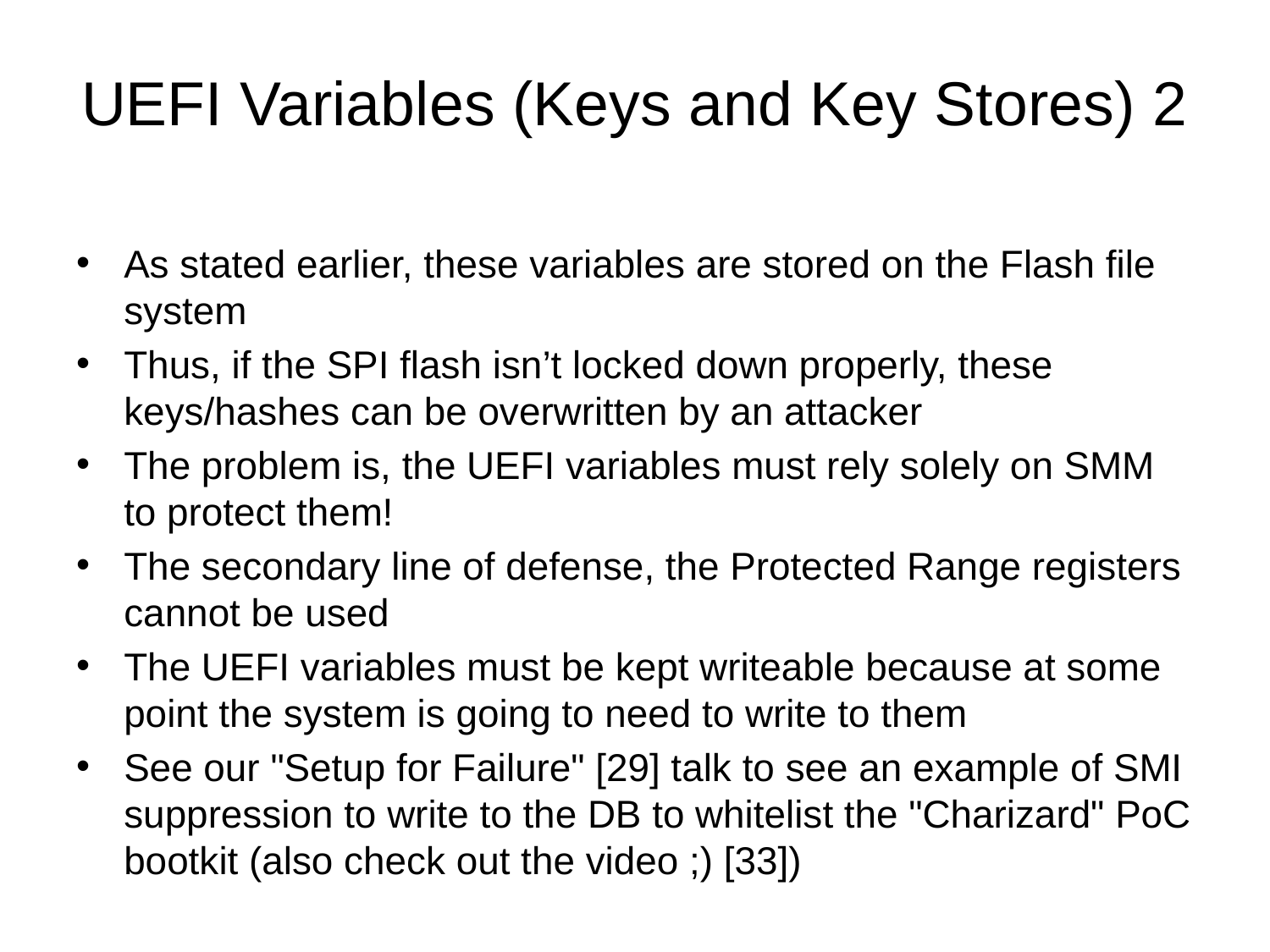

# UEFI Variables (Keys and Key Stores) 2
As stated earlier, these variables are stored on the Flash file system
Thus, if the SPI flash isn’t locked down properly, these keys/hashes can be overwritten by an attacker
The problem is, the UEFI variables must rely solely on SMM to protect them!
The secondary line of defense, the Protected Range registers cannot be used
The UEFI variables must be kept writeable because at some point the system is going to need to write to them
See our "Setup for Failure" [29] talk to see an example of SMI suppression to write to the DB to whitelist the "Charizard" PoC bootkit (also check out the video ;) [33])